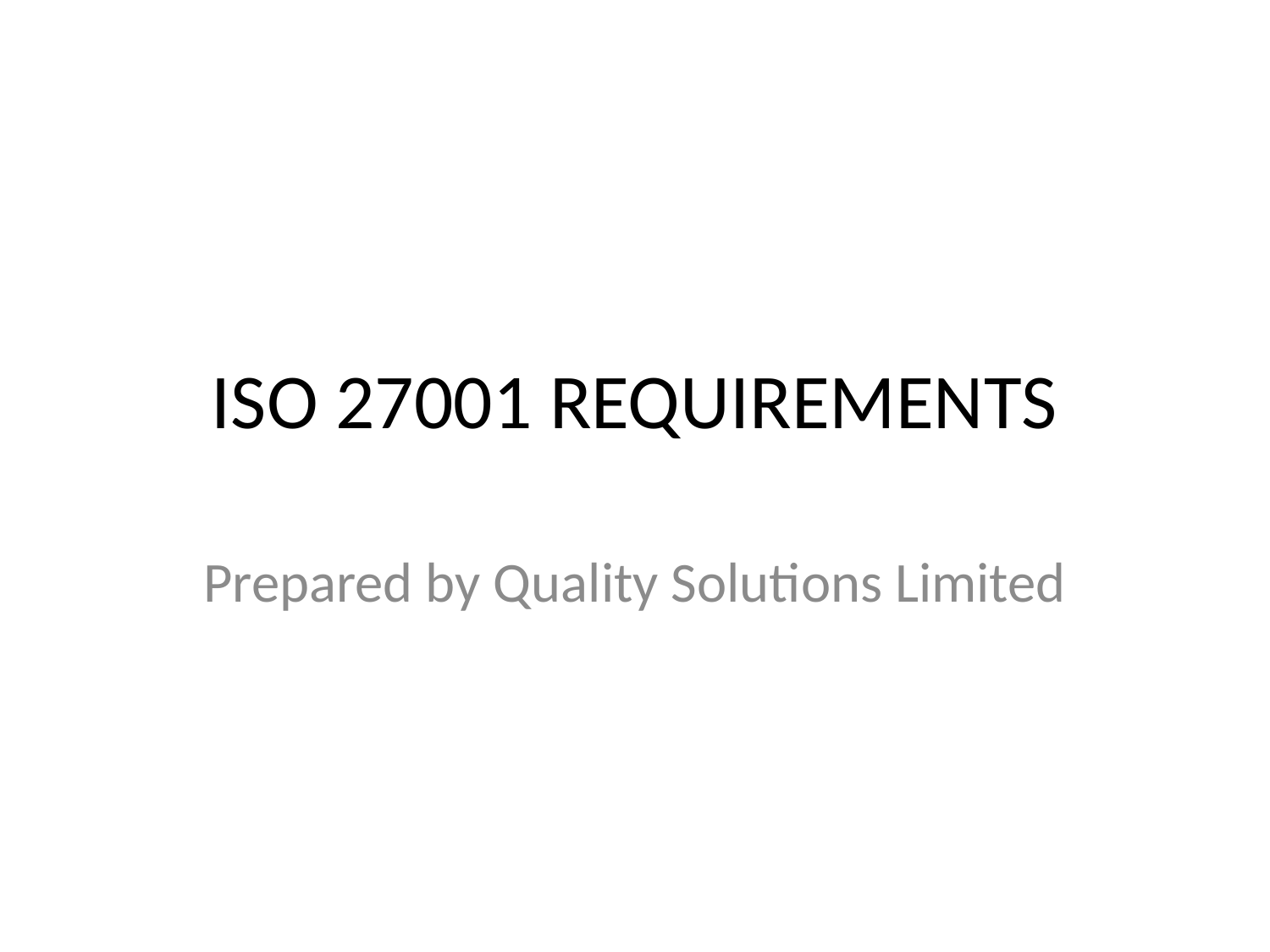

# ISO 27001 REQUIREMENTS
Prepared by Quality Solutions Limited